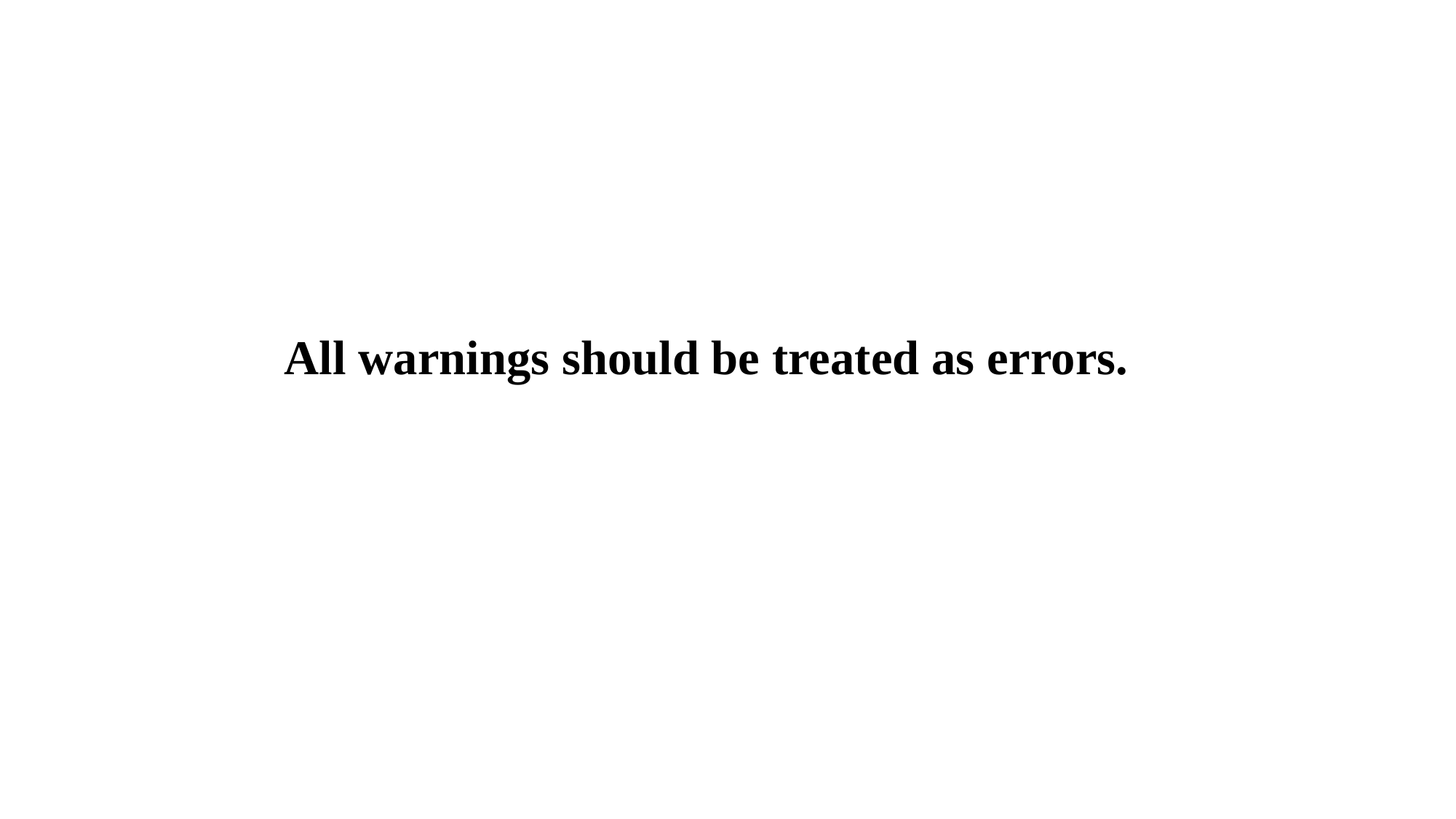

# All warnings should be treated as errors.